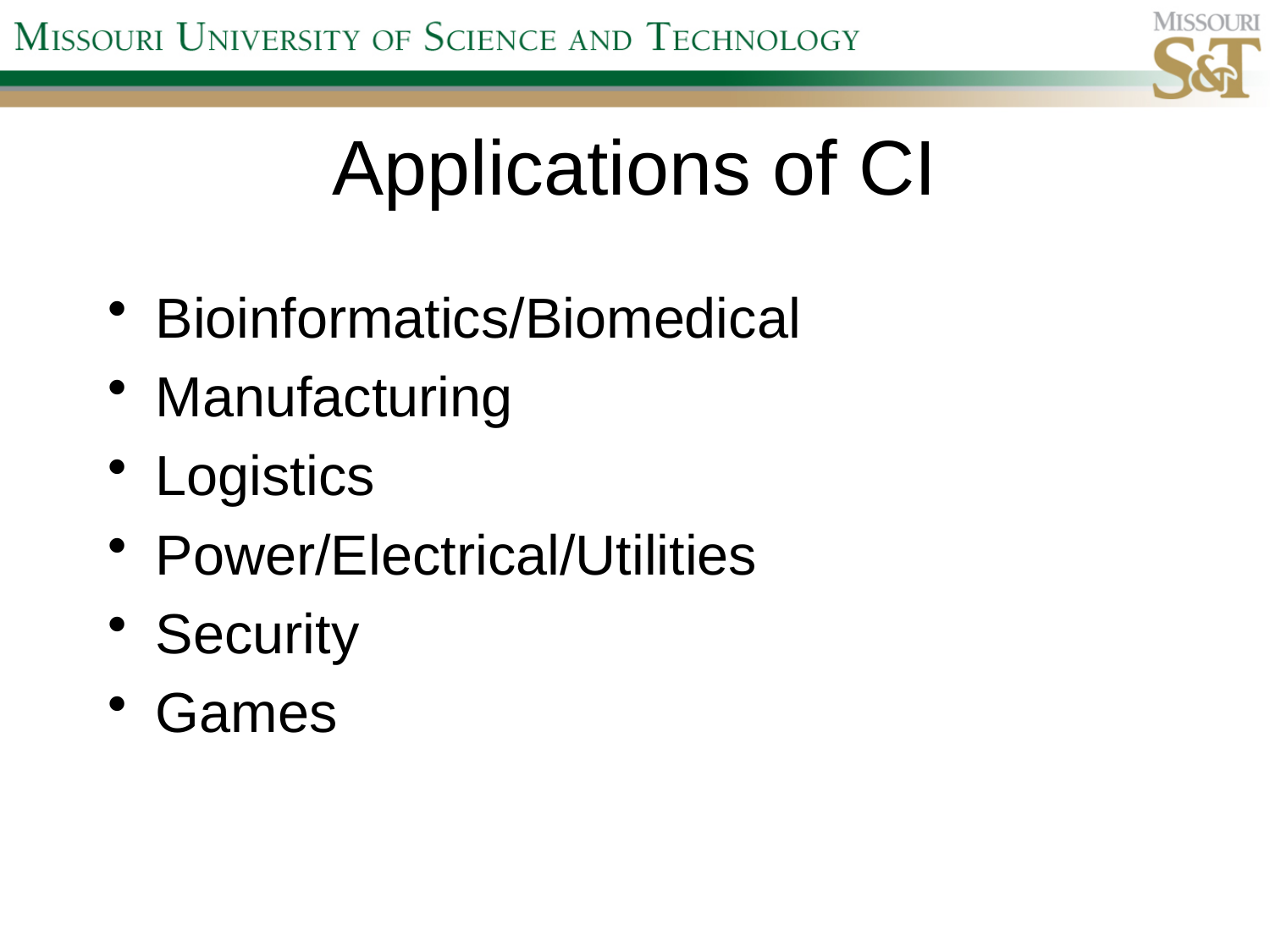

# Applications of CI
Bioinformatics/Biomedical
Manufacturing
Logistics
Power/Electrical/Utilities
Security
Games